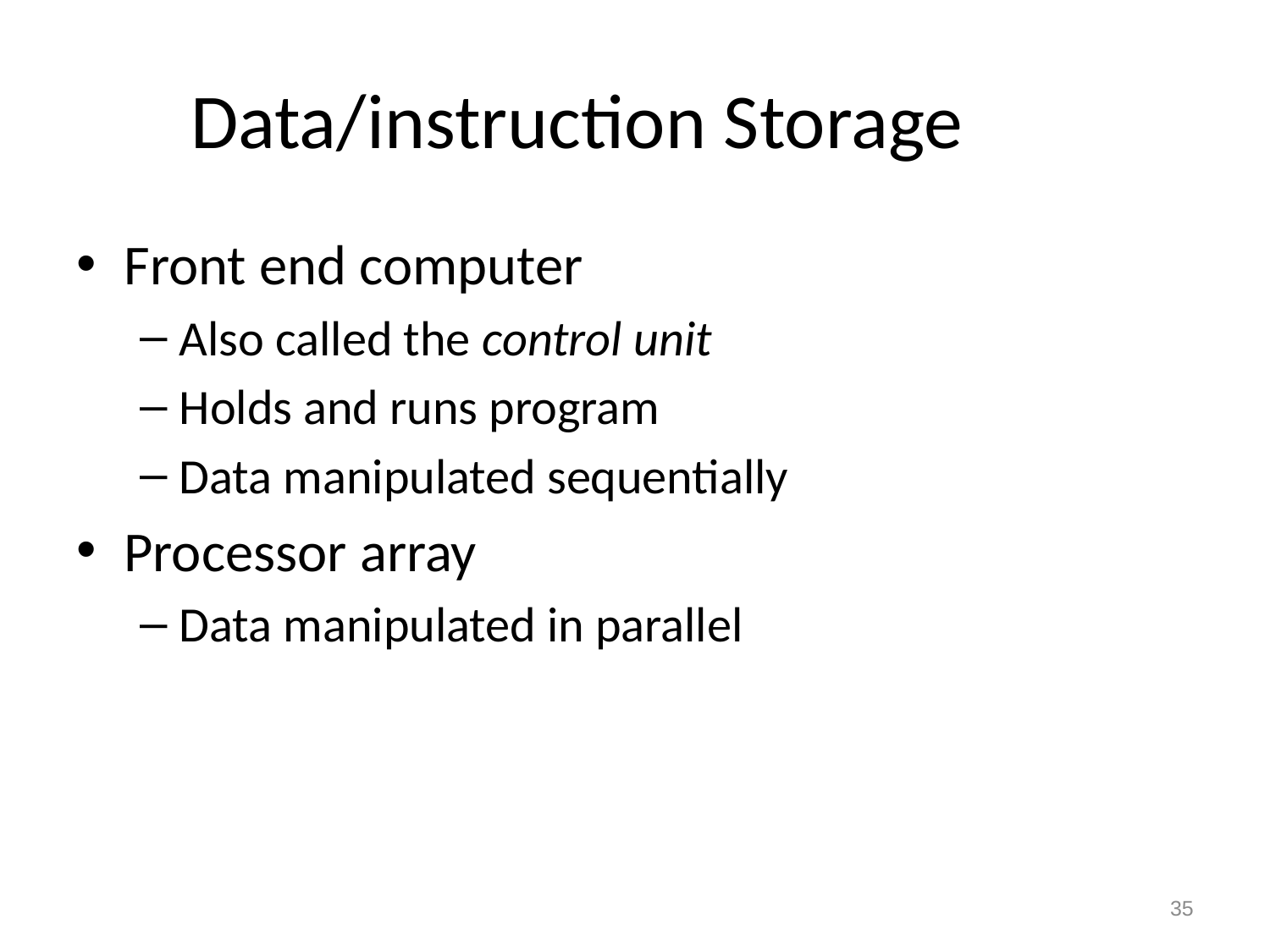

# Data/instruction Storage
Front end computer
Also called the control unit
Holds and runs program
Data manipulated sequentially
Processor array
Data manipulated in parallel
35